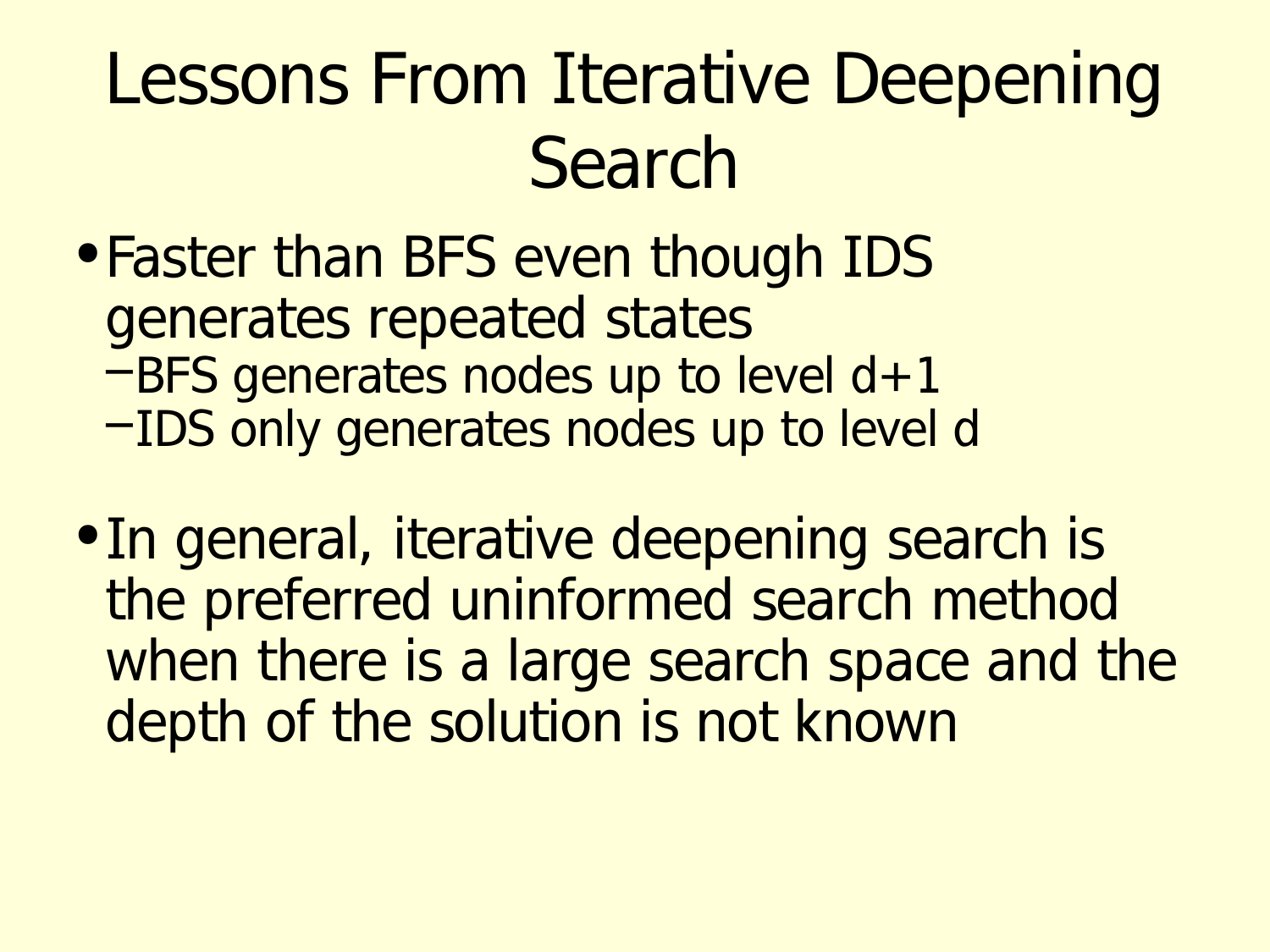

Lessons From Iterative Deepening Search
Faster than BFS even though IDS generates repeated states
BFS generates nodes up to level d+1
IDS only generates nodes up to level d

In general, iterative deepening search is the preferred uninformed search method when there is a large search space and the depth of the solution is not known